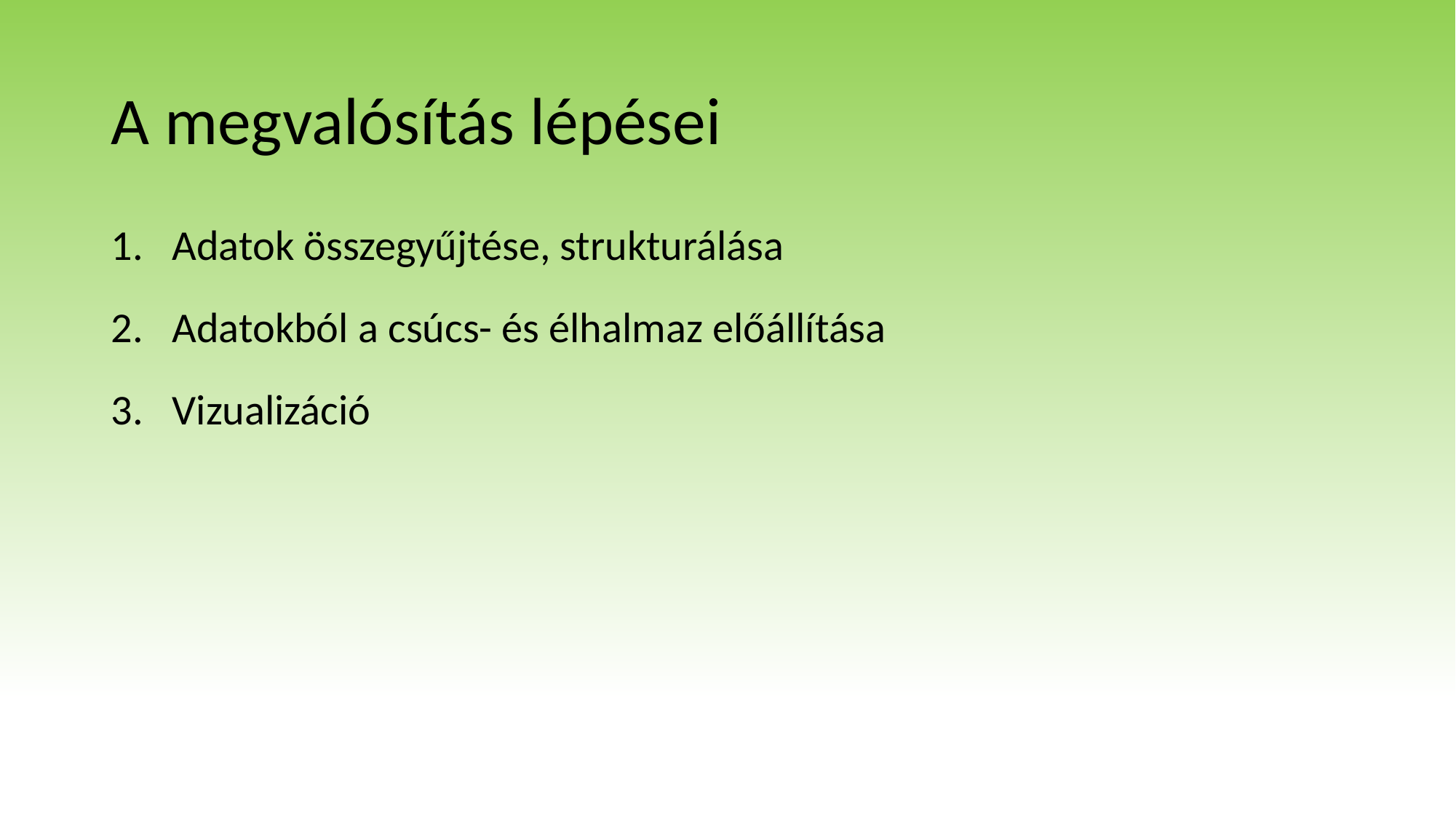

# A megvalósítás lépései
Adatok összegyűjtése, strukturálása
Adatokból a csúcs- és élhalmaz előállítása
Vizualizáció